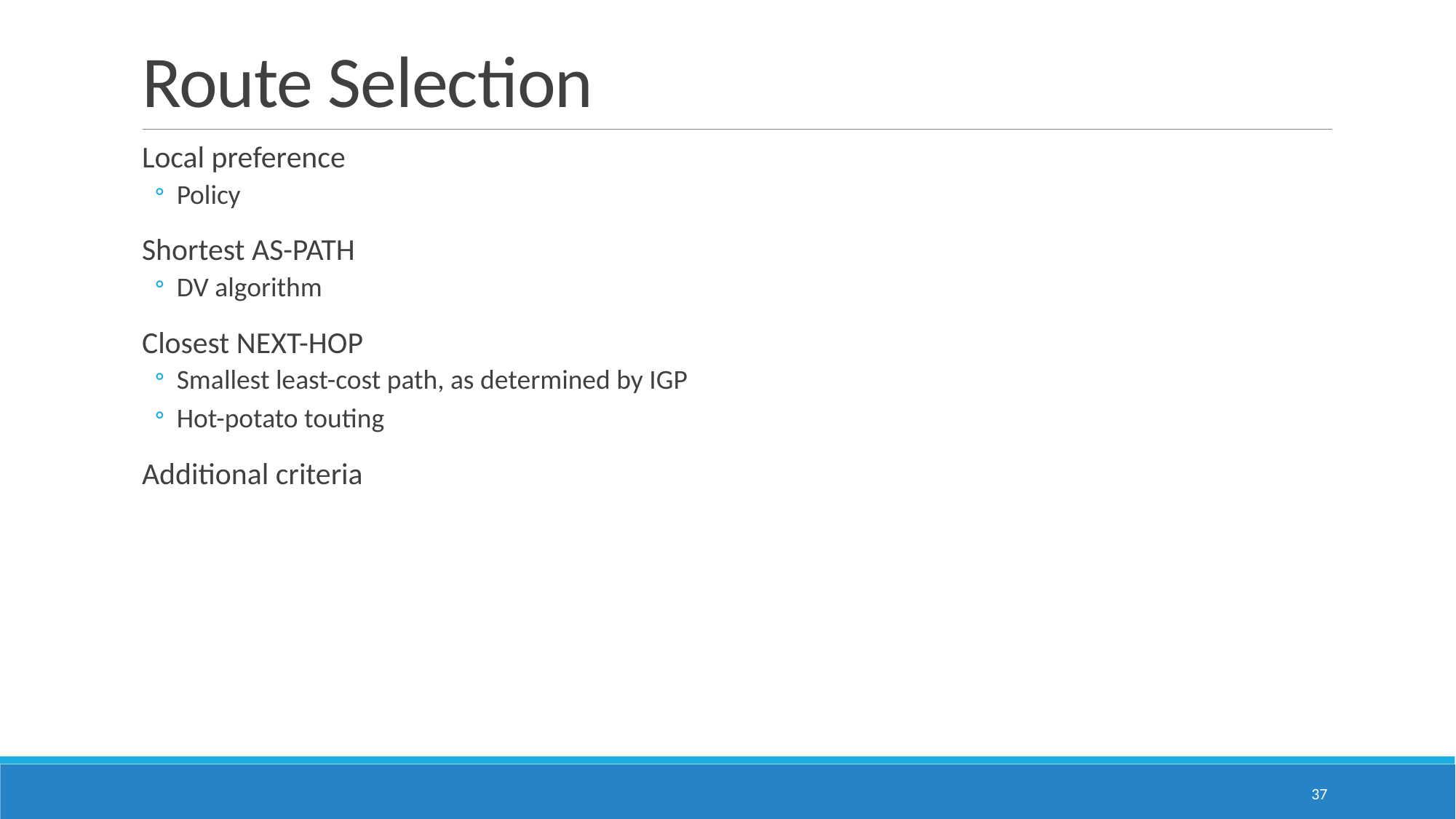

# Route Selection
Local preference
Policy
Shortest AS-PATH
DV algorithm
Closest NEXT-HOP
Smallest least-cost path, as determined by IGP
Hot-potato touting
Additional criteria
37